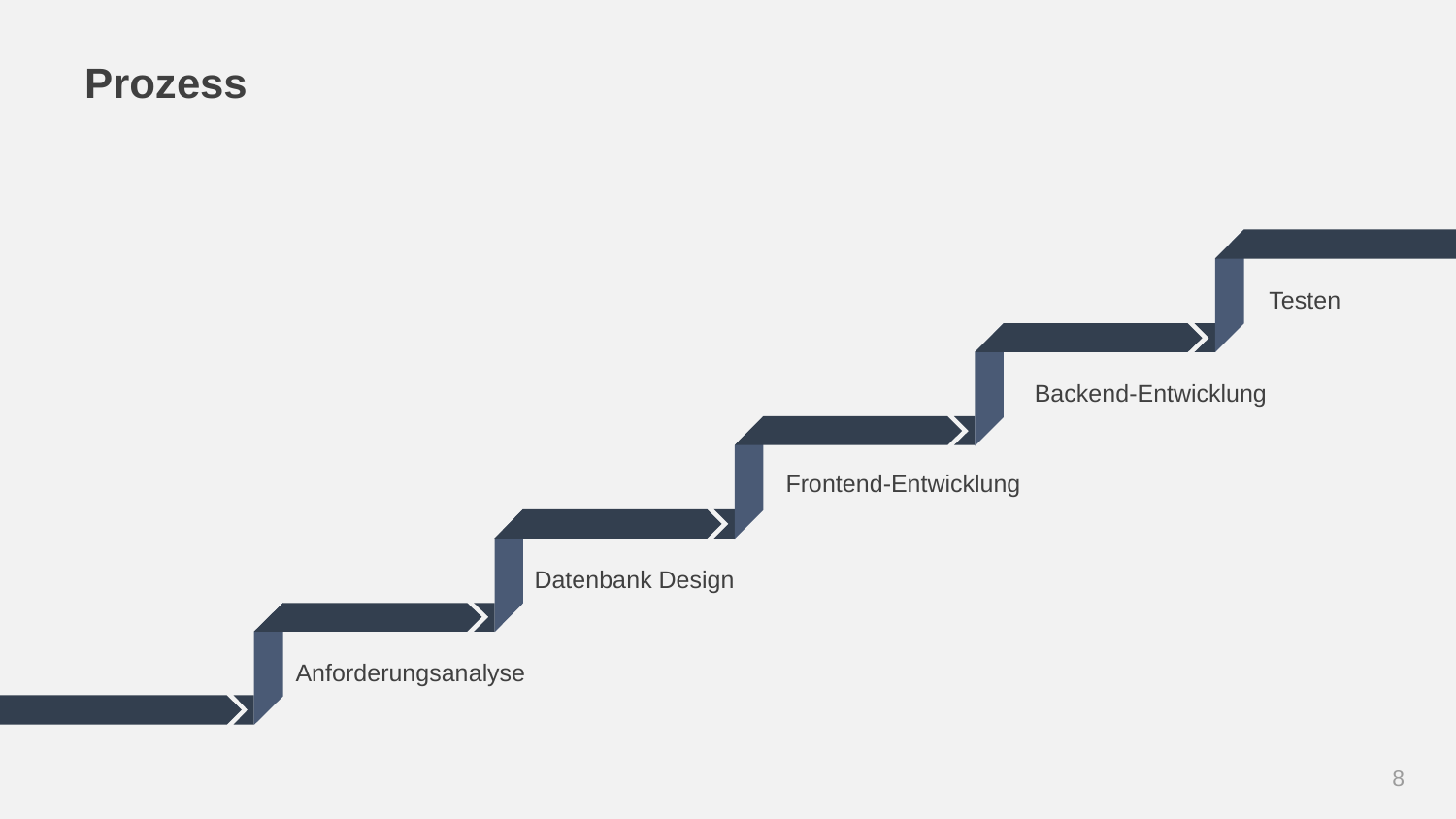

Prozess

Testen

Backend-Entwicklung

Frontend-Entwicklung

Datenbank Design

Anforderungsanalyse

8